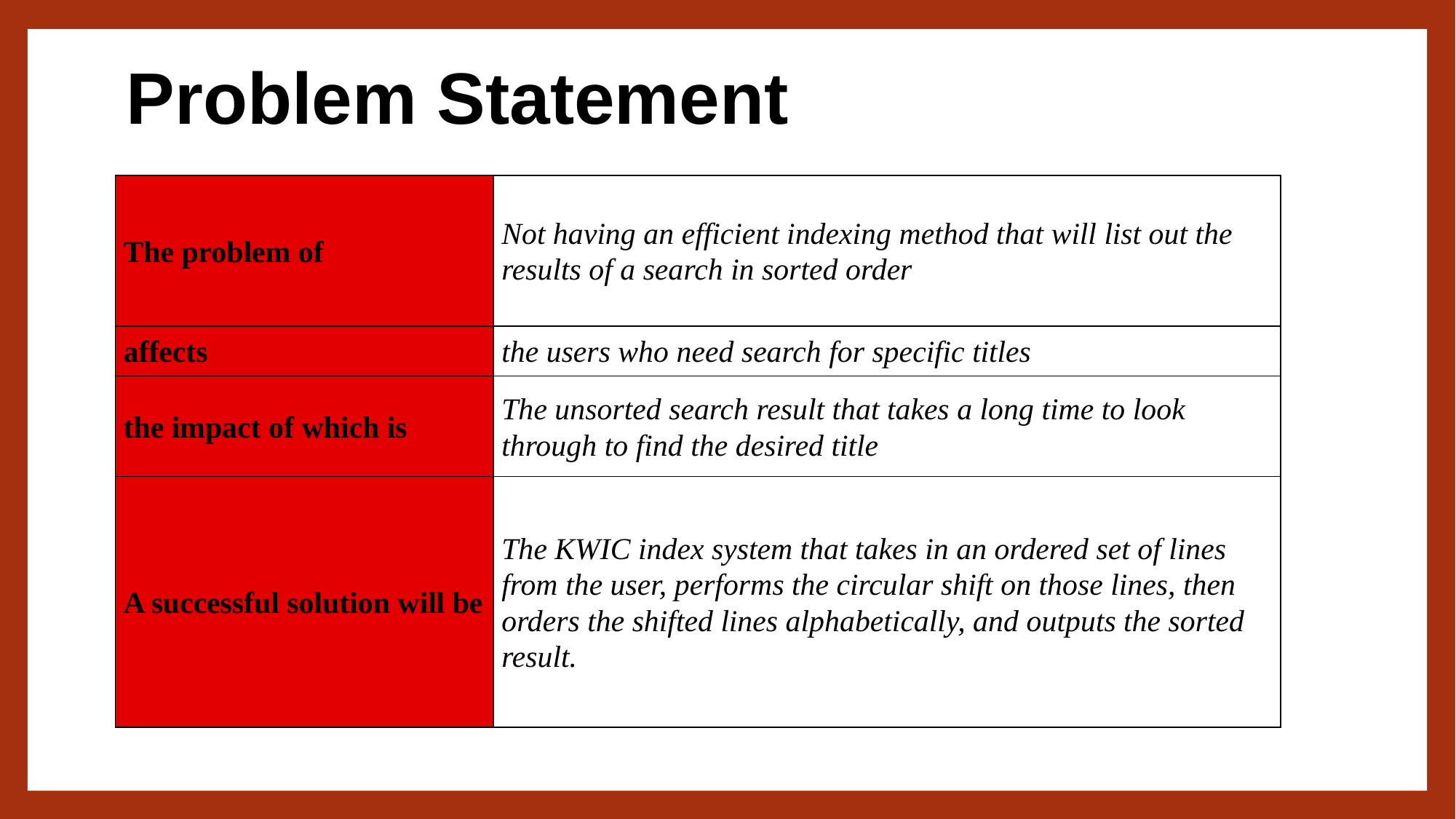

# Problem Statement
| The problem of | Not having an efficient indexing method that will list out the results of a search in sorted order |
| --- | --- |
| affects | the users who need search for specific titles |
| the impact of which is | The unsorted search result that takes a long time to look through to find the desired title |
| A successful solution will be | The KWIC index system that takes in an ordered set of lines from the user, performs the circular shift on those lines, then orders the shifted lines alphabetically, and outputs the sorted result. |